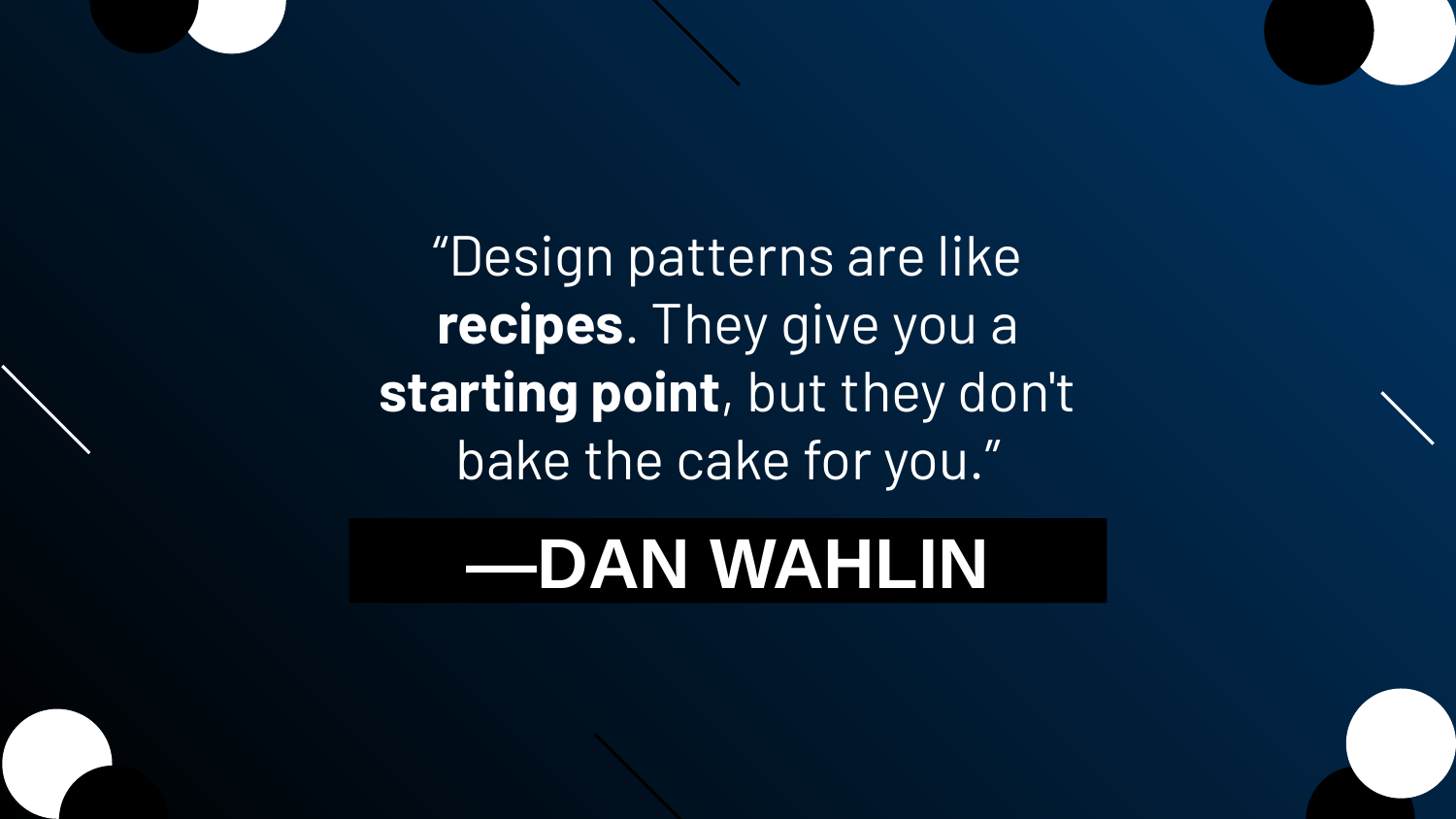

“Design patterns are like recipes. They give you a starting point, but they don't bake the cake for you.”
# —DAN WAHLIN